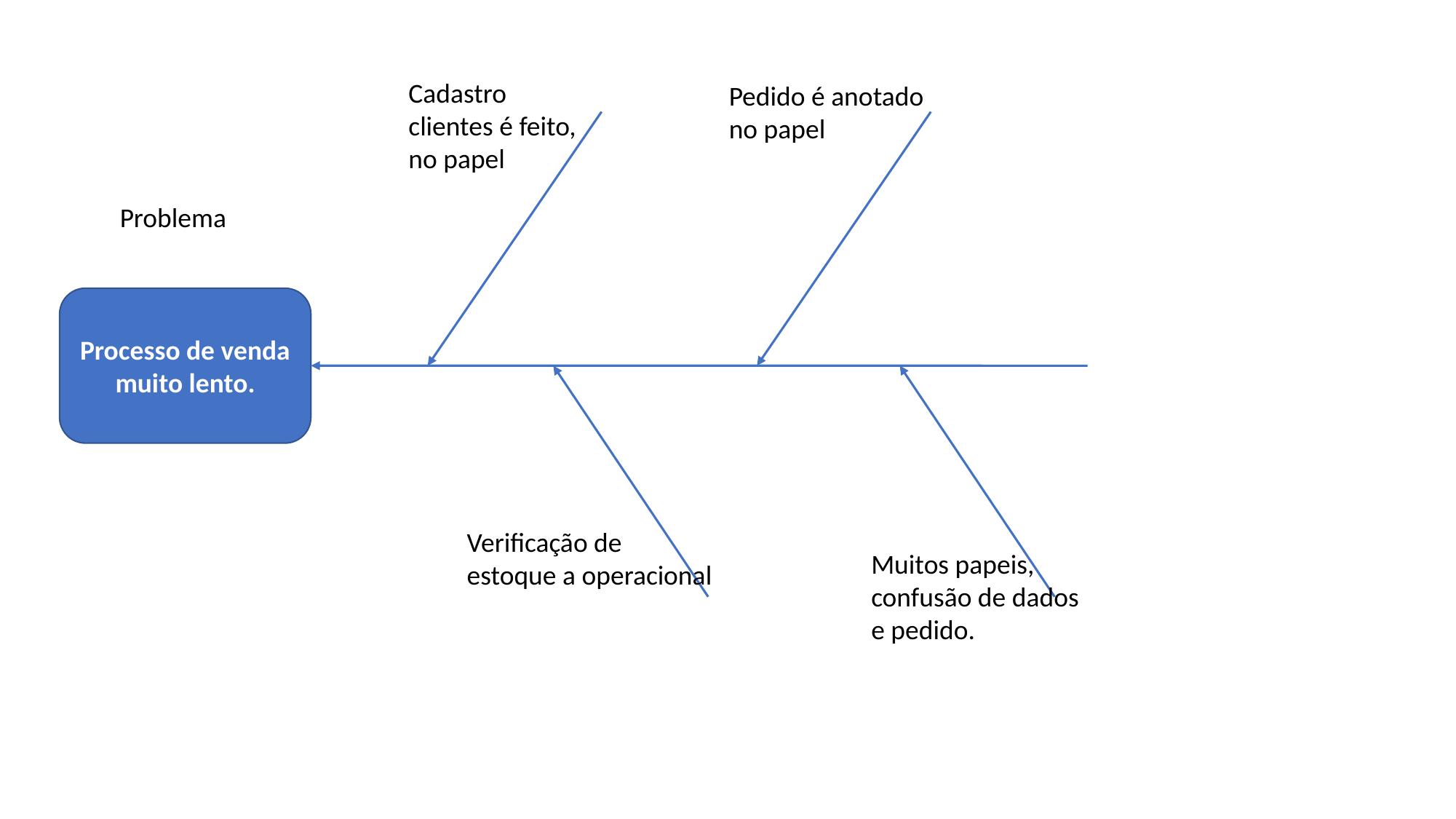

Cadastro clientes é feito, no papel
Pedido é anotado no papel
Problema
Processo de venda muito lento.
Verificação de estoque a operacional
Muitos papeis, confusão de dados e pedido.